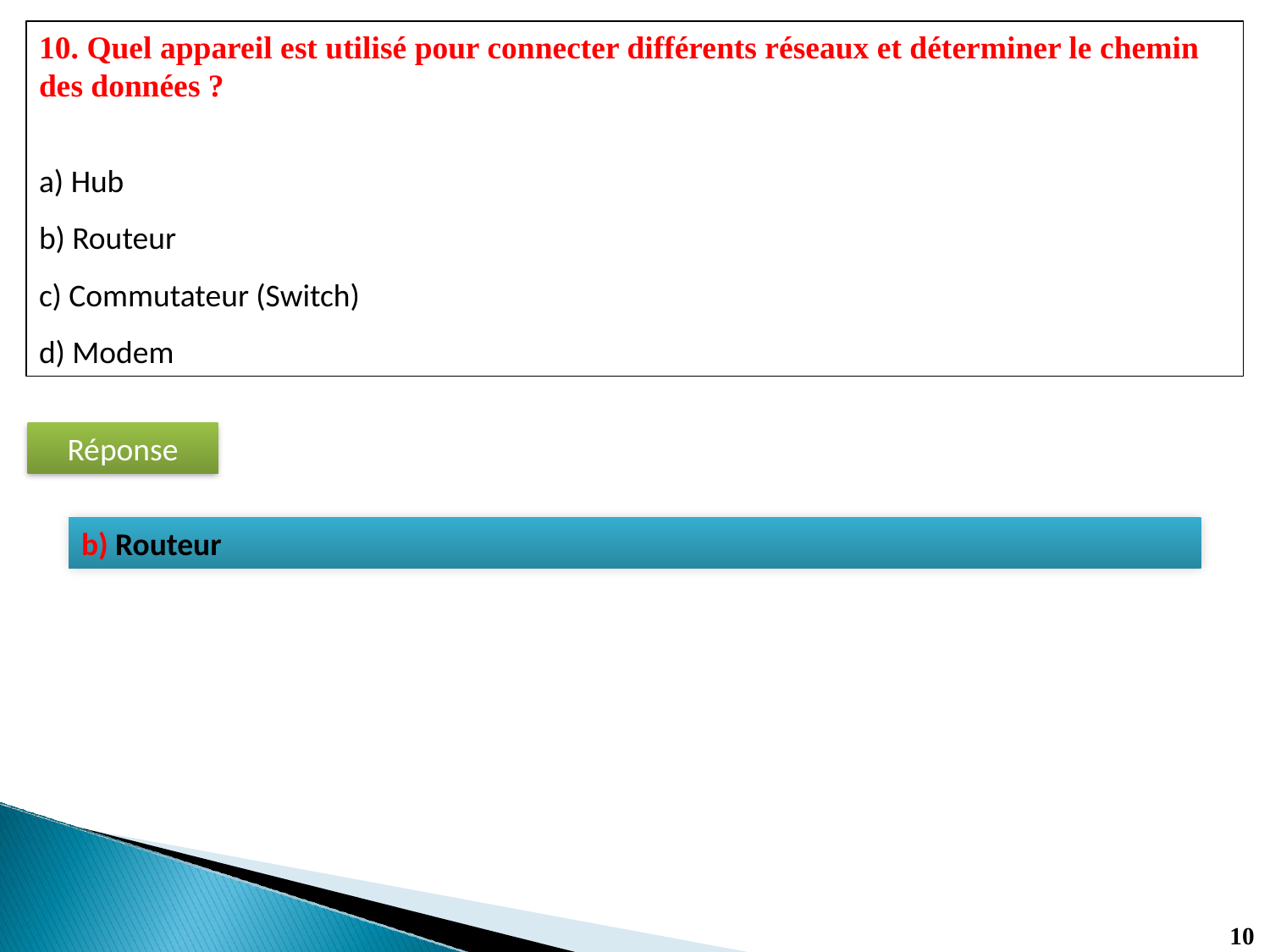

10. Quel appareil est utilisé pour connecter différents réseaux et déterminer le chemin des données ?

a) Hub
b) Routeur
c) Commutateur (Switch)
d) Modem
Réponse
b) Routeur
10